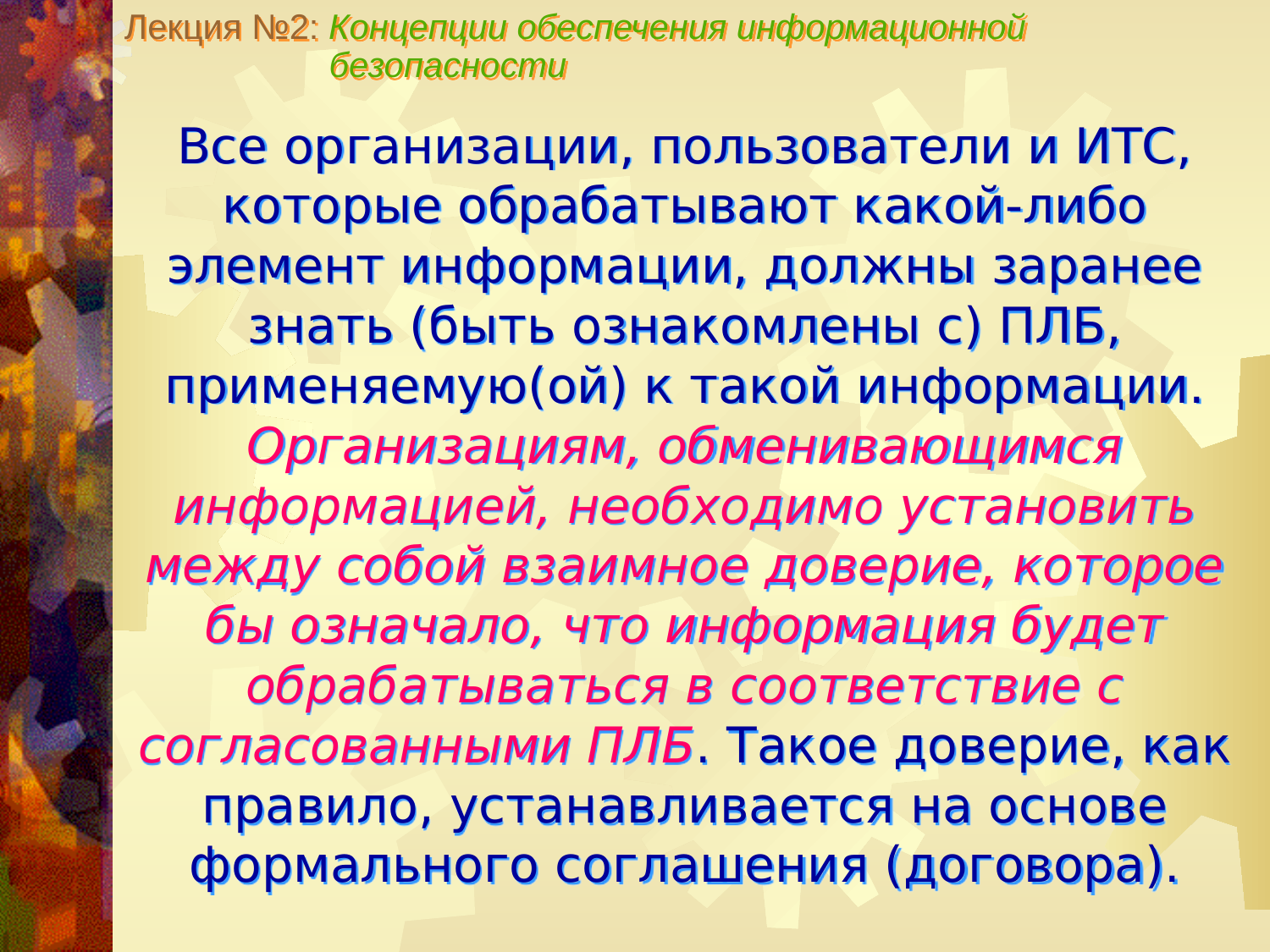

Лекция №2: Концепции обеспечения информационной
                       безопасности
Все организации, пользователи и ИТС, которые обрабатывают какой-либо элемент информации, должны заранее знать (быть ознакомлены с) ПЛБ, применяемую(ой) к такой информации. Организациям, обменивающимся информацией, необходимо установить между собой взаимное доверие, которое бы означало, что информация будет обрабатываться в соответствие с согласованными ПЛБ. Такое доверие, как правило, устанавливается на основе формального соглашения (договора).